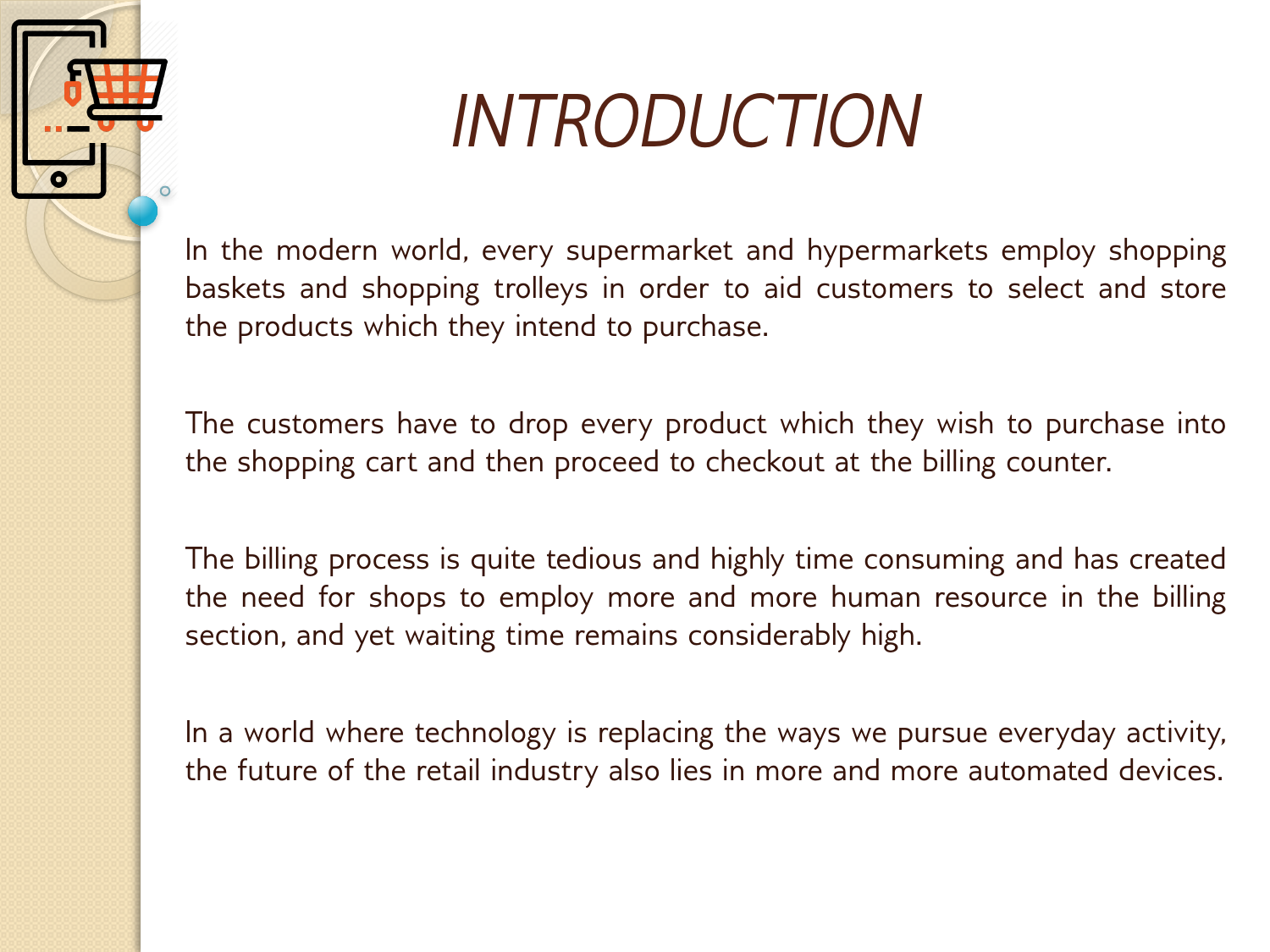

# INTRODUCTION
In the modern world, every supermarket and hypermarkets employ shopping baskets and shopping trolleys in order to aid customers to select and store the products which they intend to purchase.

The customers have to drop every product which they wish to purchase into the shopping cart and then proceed to checkout at the billing counter.

The billing process is quite tedious and highly time consuming and has created the need for shops to employ more and more human resource in the billing section, and yet waiting time remains considerably high.

In a world where technology is replacing the ways we pursue everyday activity, the future of the retail industry also lies in more and more automated devices.